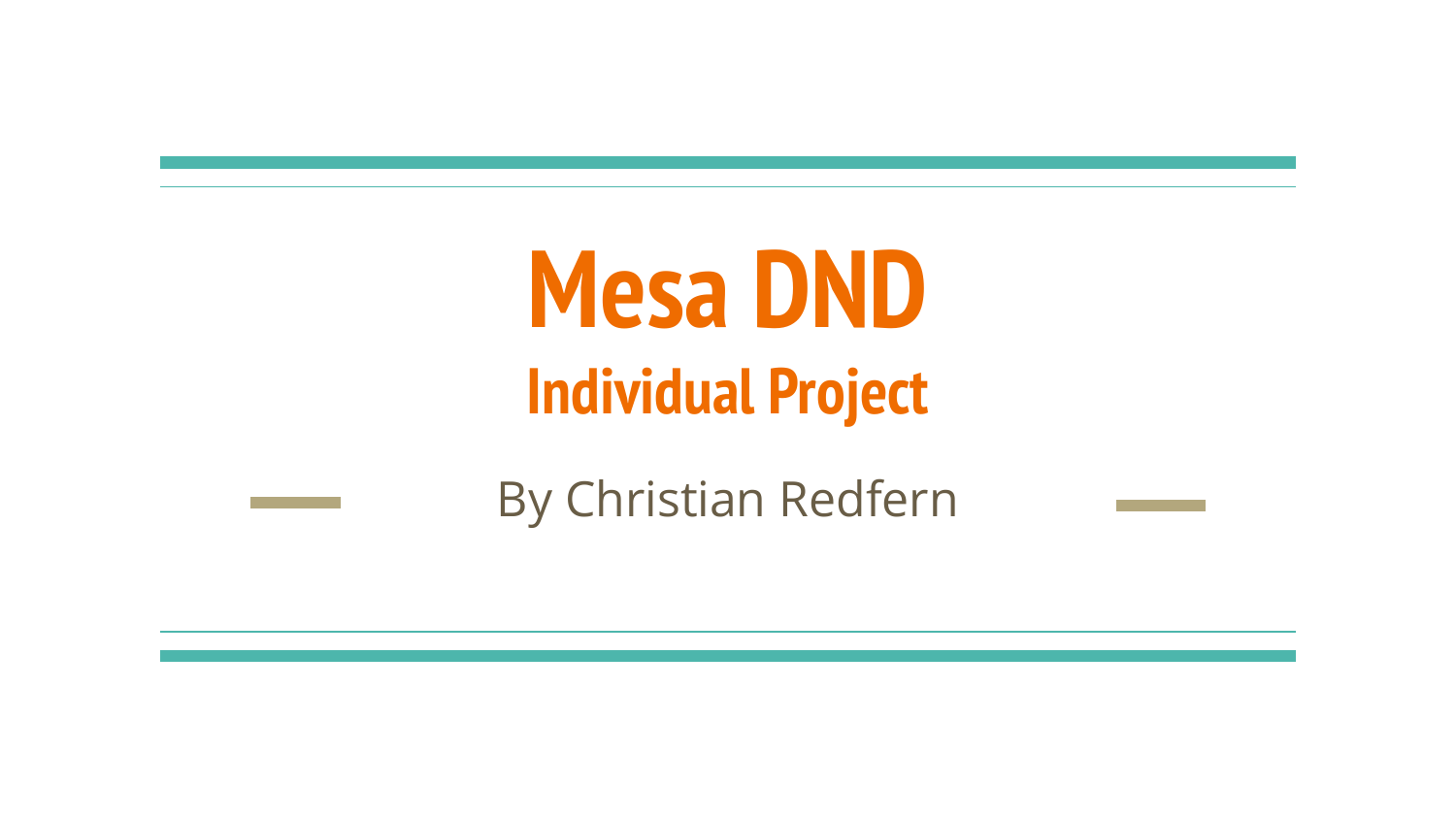

# Mesa DND
Individual Project
By Christian Redfern